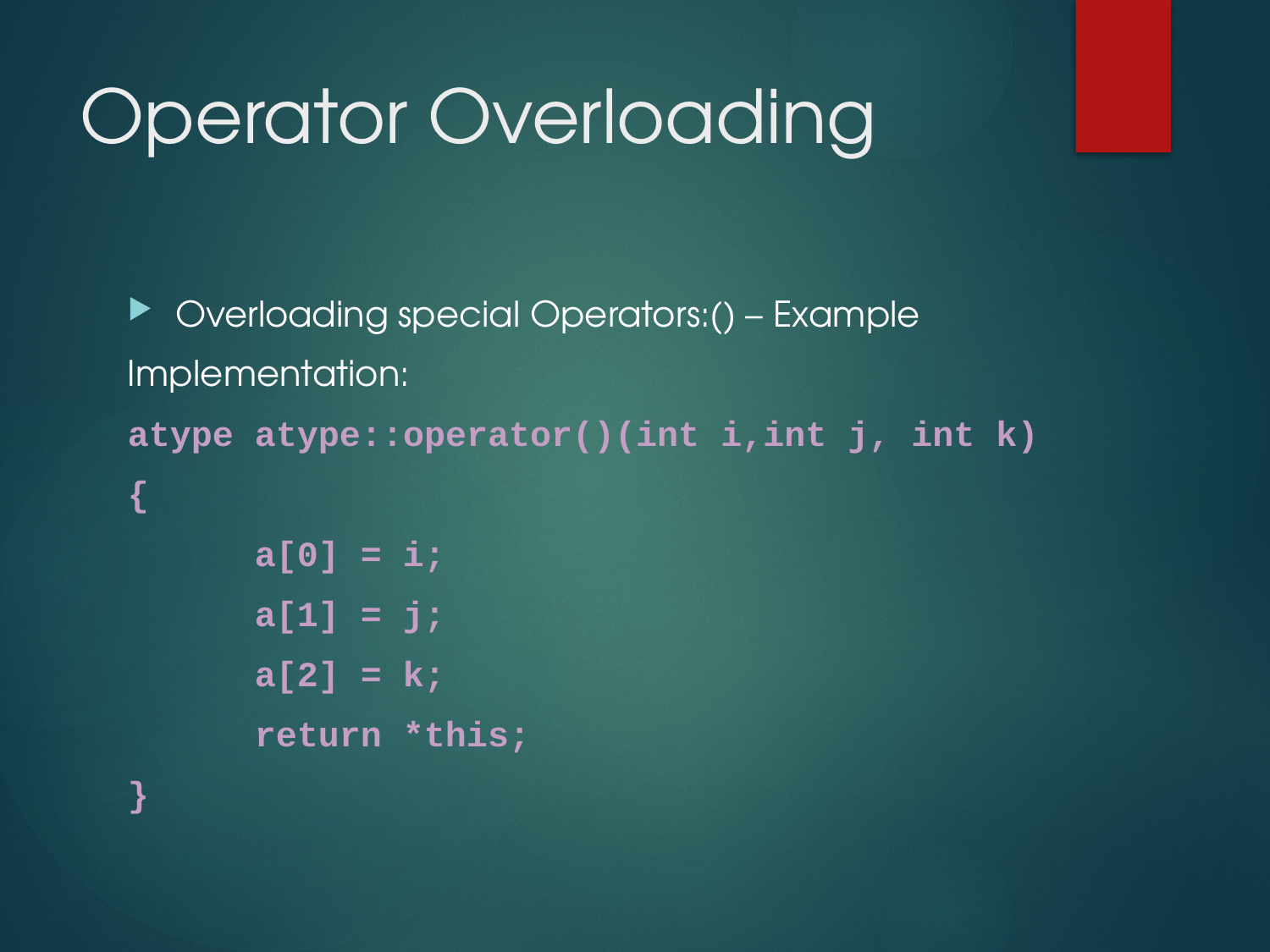

# Operator Overloading
Overloading special Operators:() – Example
Implementation:
atype atype::operator()(int i,int j, int k)
{
	a[0] = i;
	a[1] = j;
	a[2] = k;
	return *this;
}